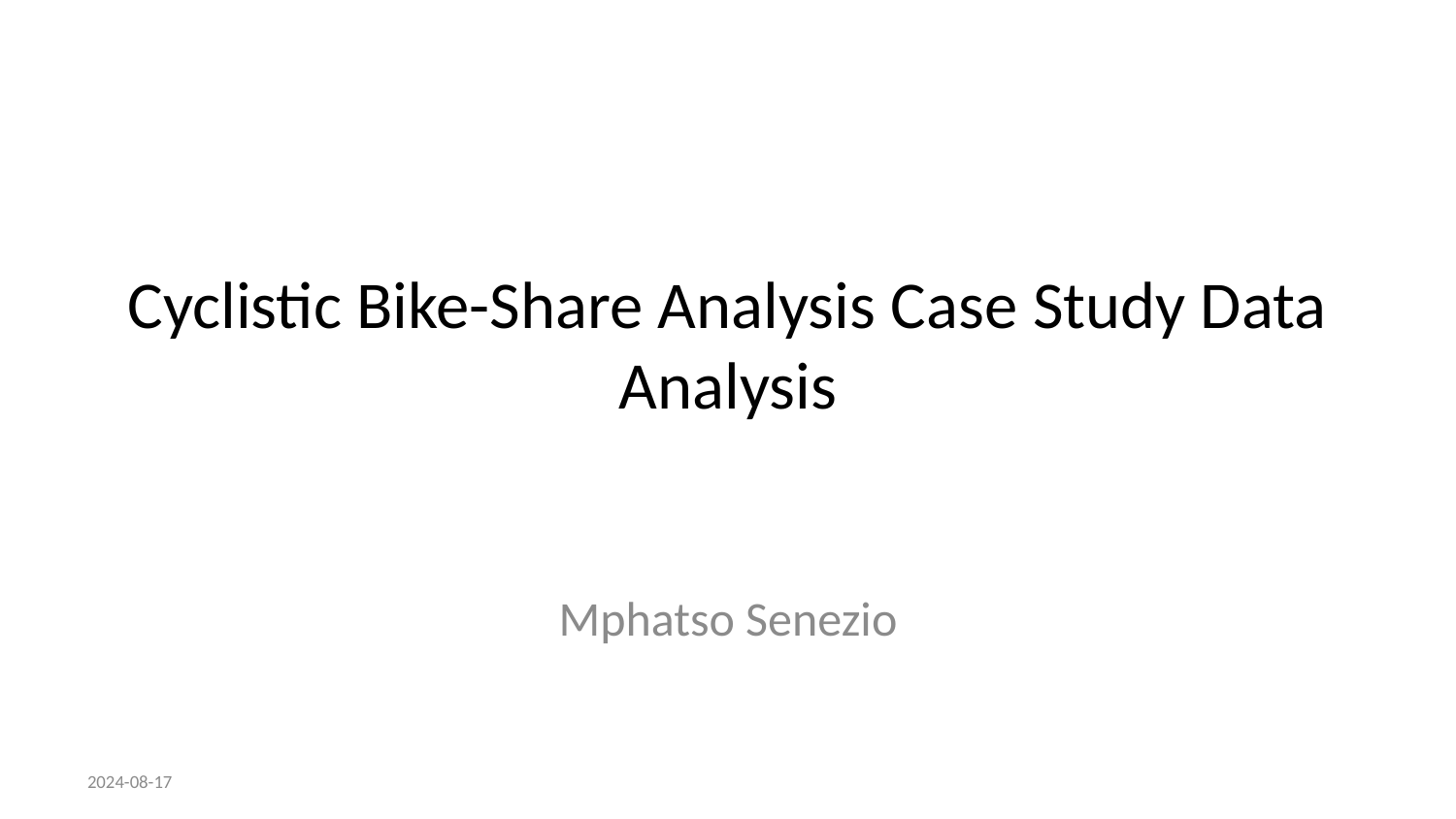

# Cyclistic Bike-Share Analysis Case Study Data Analysis
Mphatso Senezio
2024-08-17